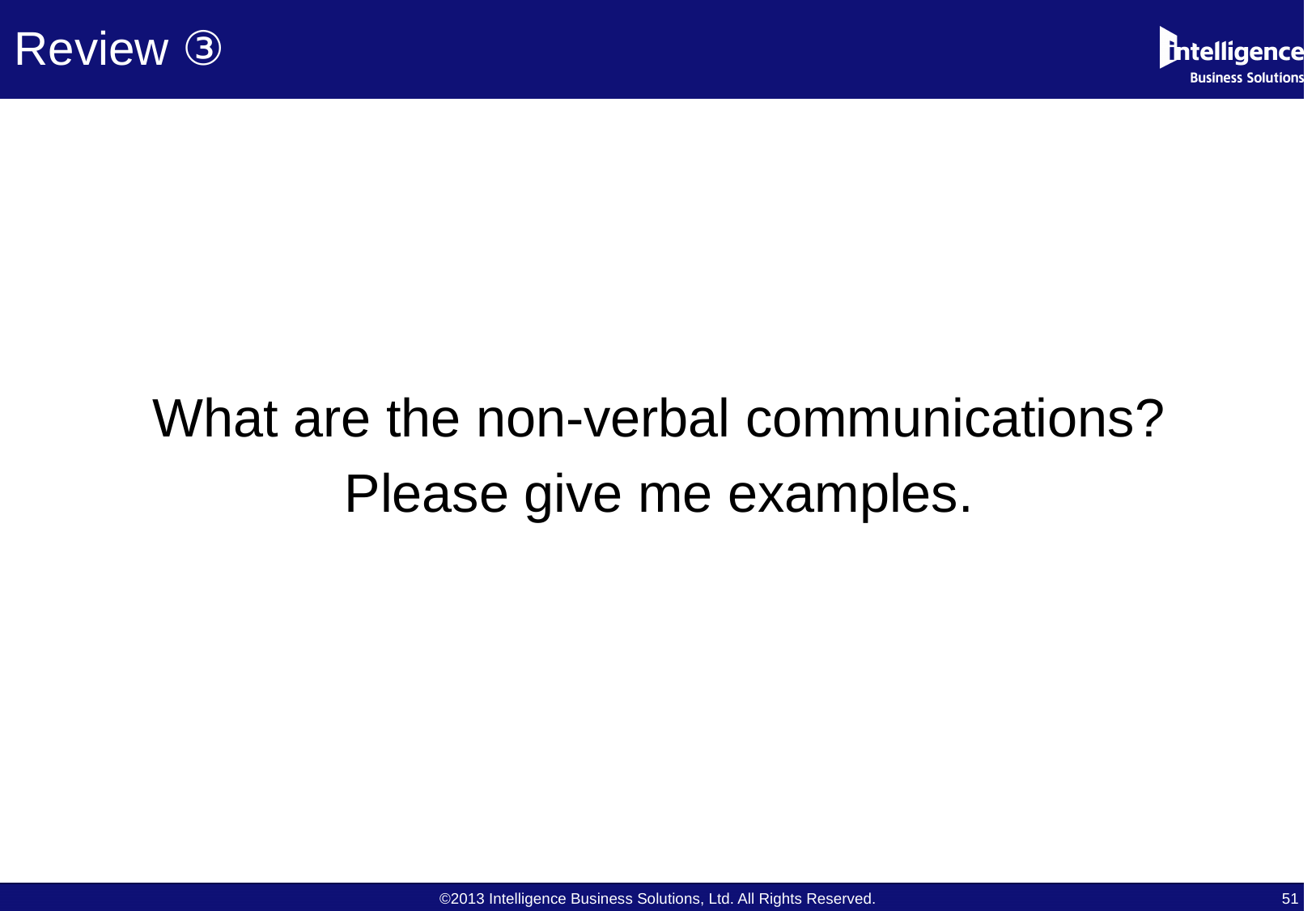

# Review ③
What are the non-verbal communications?
Please give me examples.
Attitude, posture, gesture, face, look